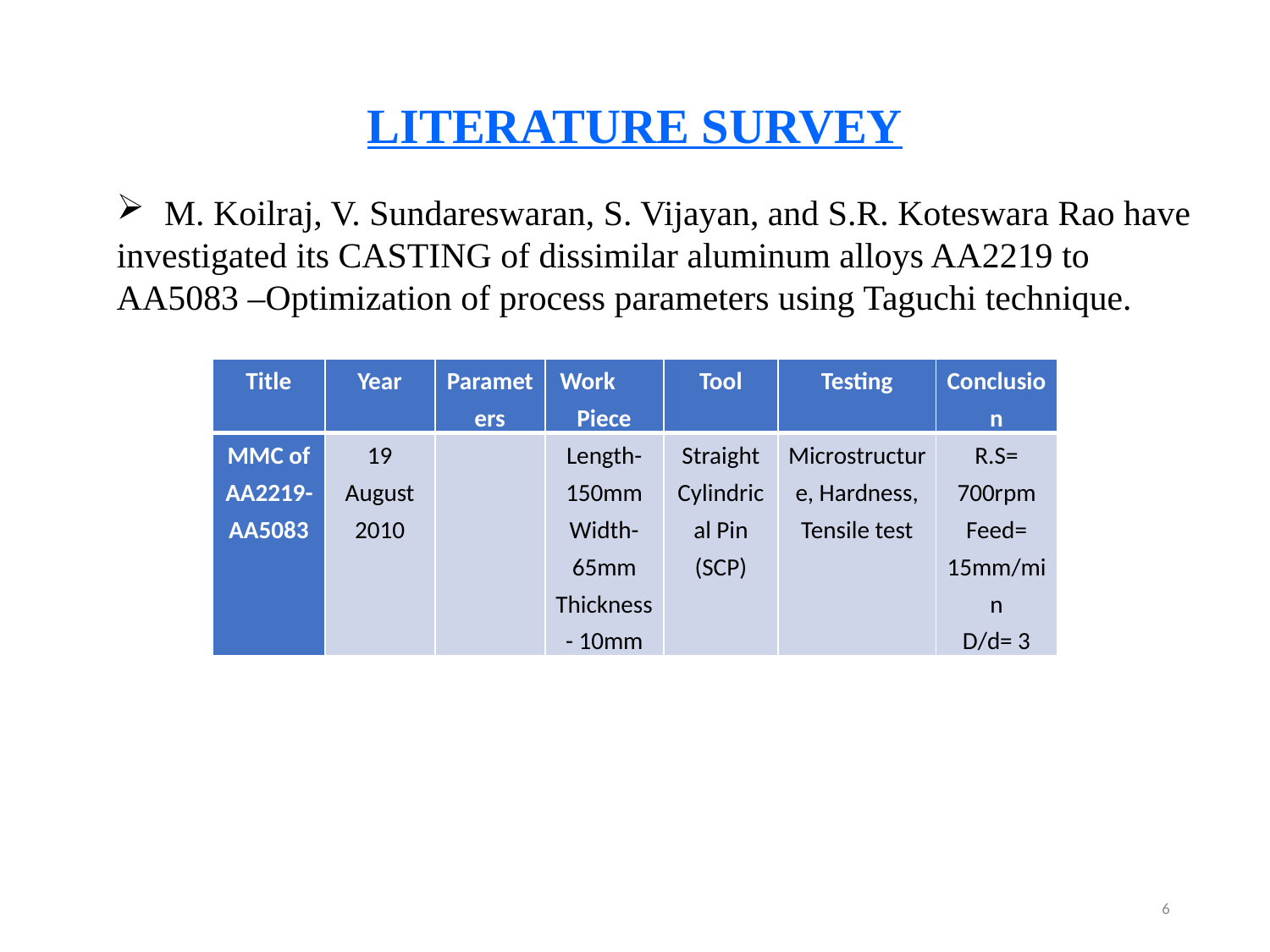

# LITERATURE SURVEY
M. Koilraj, V. Sundareswaran, S. Vijayan, and S.R. Koteswara Rao have
investigated its CASTING of dissimilar aluminum alloys AA2219 to
AA5083 –Optimization of process parameters using Taguchi technique.

| Title | Year | Parameters | Work Piece | Tool | Testing | Conclusion |
| --- | --- | --- | --- | --- | --- | --- |
| MMC of AA2219-AA5083 | 19 August 2010 |  | Length-150mm Width- 65mm Thickness- 10mm | Straight Cylindrical Pin (SCP) | Microstructure, Hardness, Tensile test | R.S= 700rpm Feed= 15mm/min D/d= 3 |
6